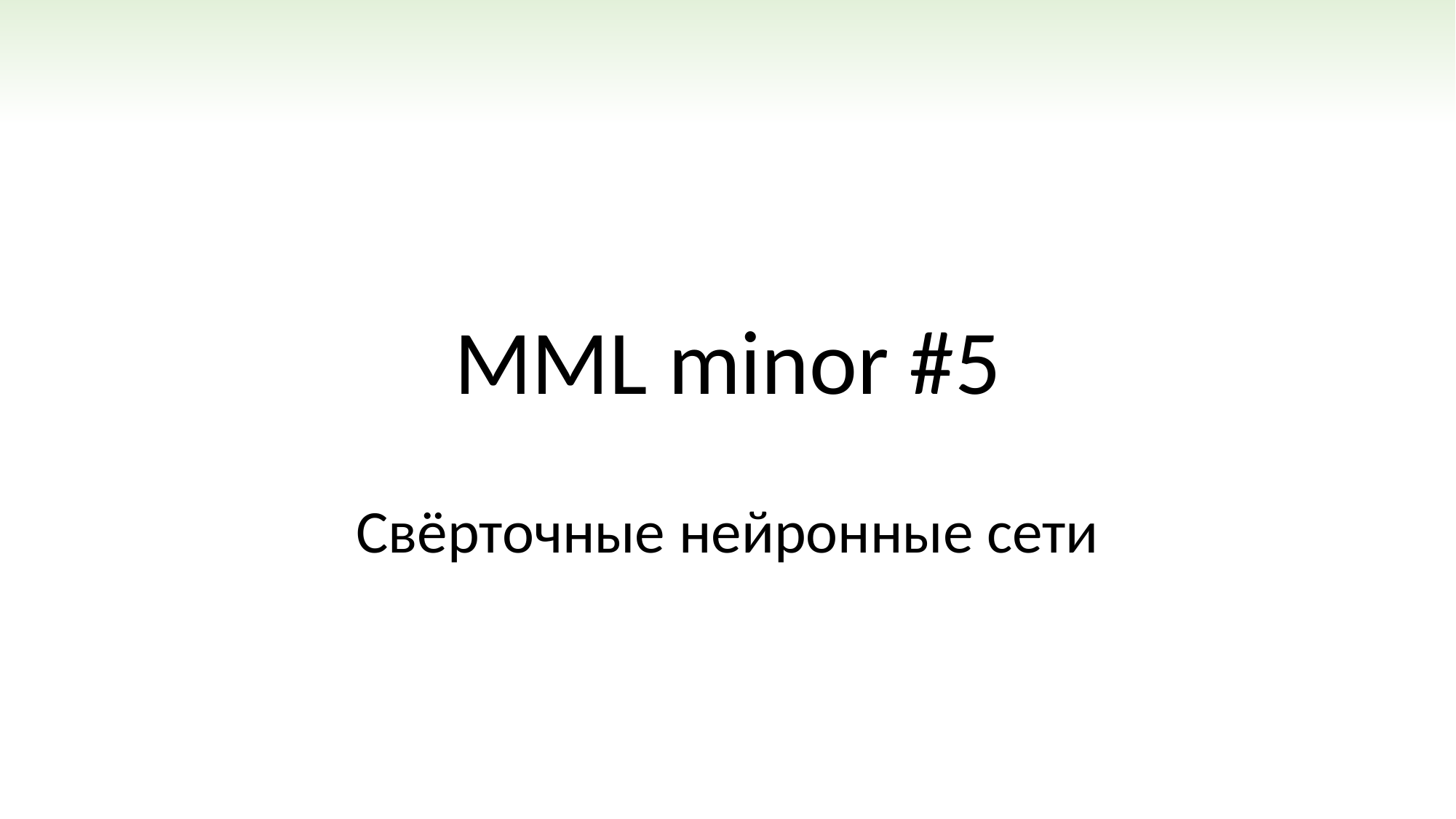

# MML minor #5
Свёрточные нейронные сети